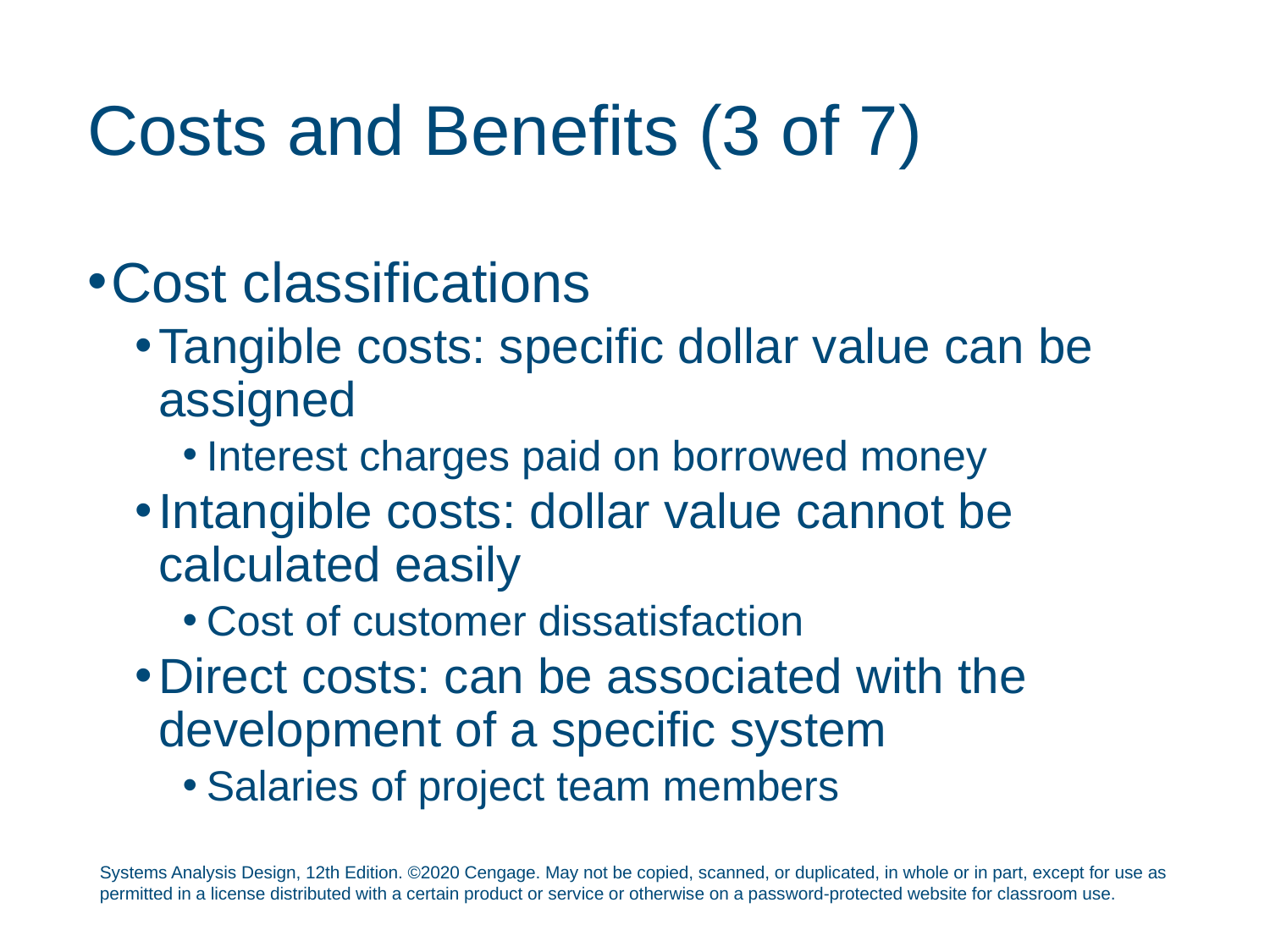

# Costs and Benefits (3 of 7)
Cost classifications
Tangible costs: specific dollar value can be assigned
Interest charges paid on borrowed money
Intangible costs: dollar value cannot be calculated easily
Cost of customer dissatisfaction
Direct costs: can be associated with the development of a specific system
Salaries of project team members

Systems Analysis Design, 12th Edition. ©2020 Cengage. May not be copied, scanned, or duplicated, in whole or in part, except for use as permitted in a license distributed with a certain product or service or otherwise on a password-protected website for classroom use.